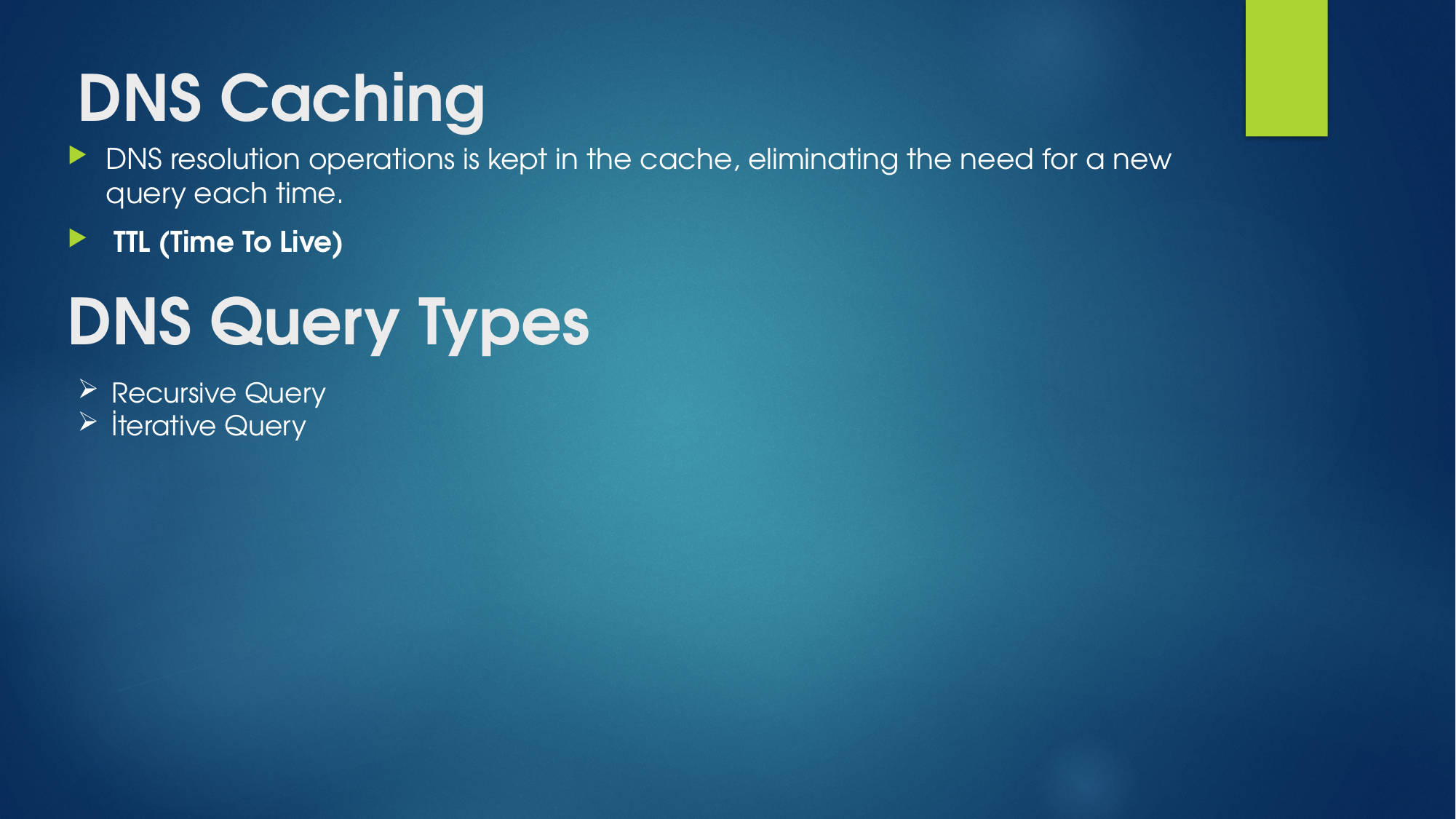

# DNS Caching
DNS resolution operations is kept in the cache, eliminating the need for a new query each time.
 TTL (Time To Live)
DNS Query Types
Recursive Query
İterative Query